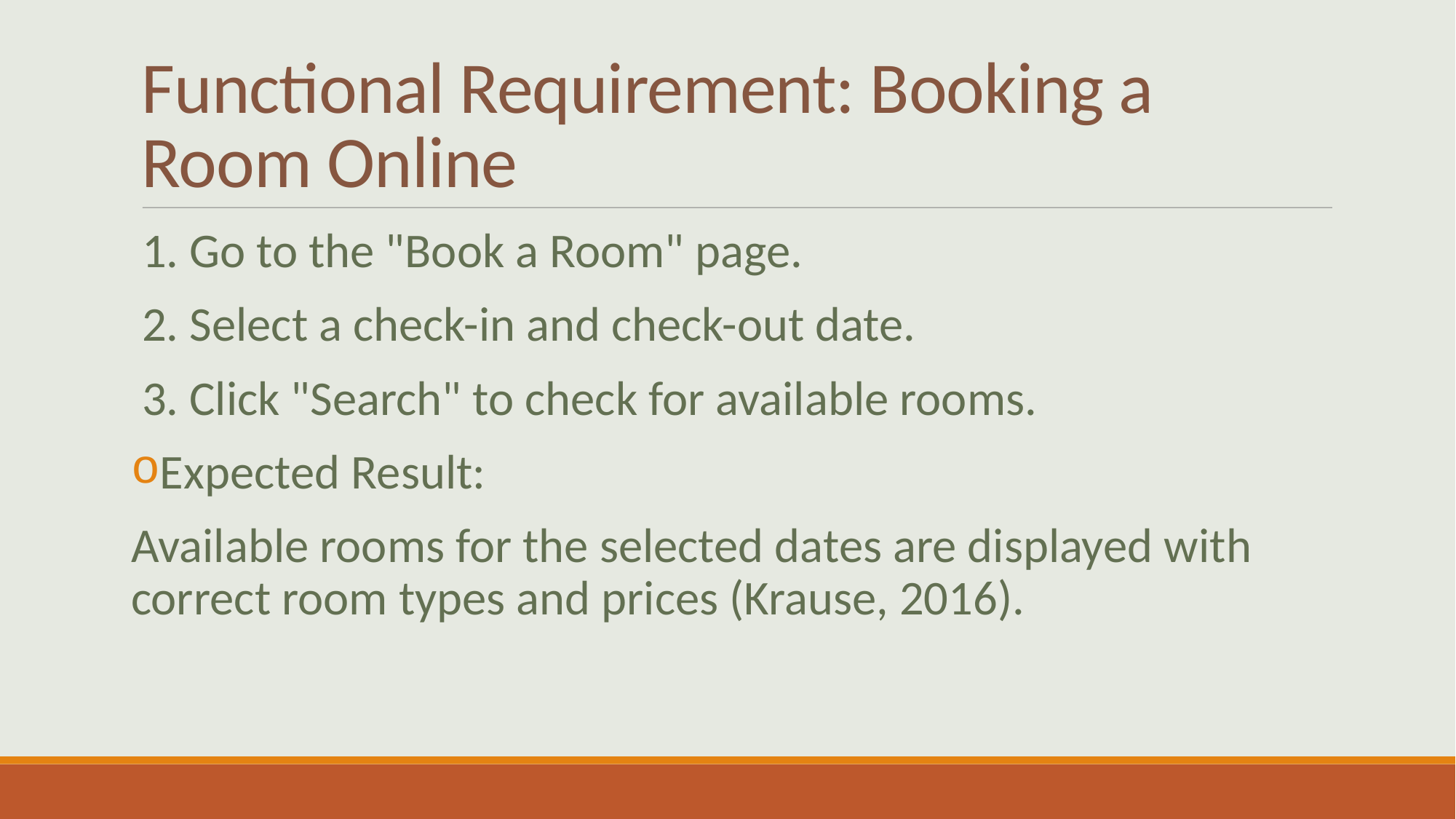

# Functional Requirement: Booking a Room Online
1. Go to the "Book a Room" page.
2. Select a check-in and check-out date.
3. Click "Search" to check for available rooms.
Expected Result:
Available rooms for the selected dates are displayed with correct room types and prices (Krause, 2016).